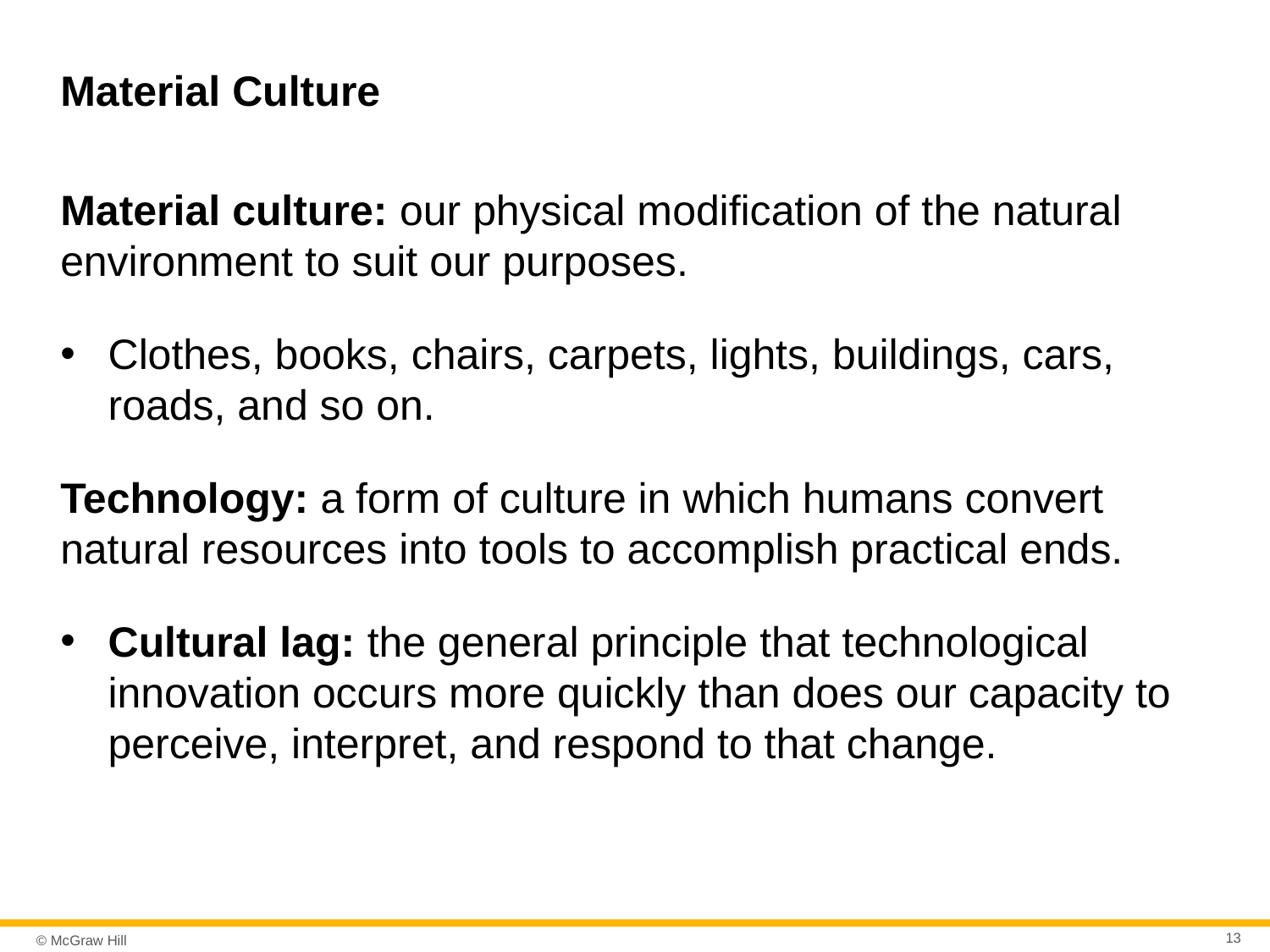

# Material Culture
Material culture: our physical modification of the natural environment to suit our purposes.
Clothes, books, chairs, carpets, lights, buildings, cars, roads, and so on.
Technology: a form of culture in which humans convert natural resources into tools to accomplish practical ends.
Cultural lag: the general principle that technological innovation occurs more quickly than does our capacity to perceive, interpret, and respond to that change.